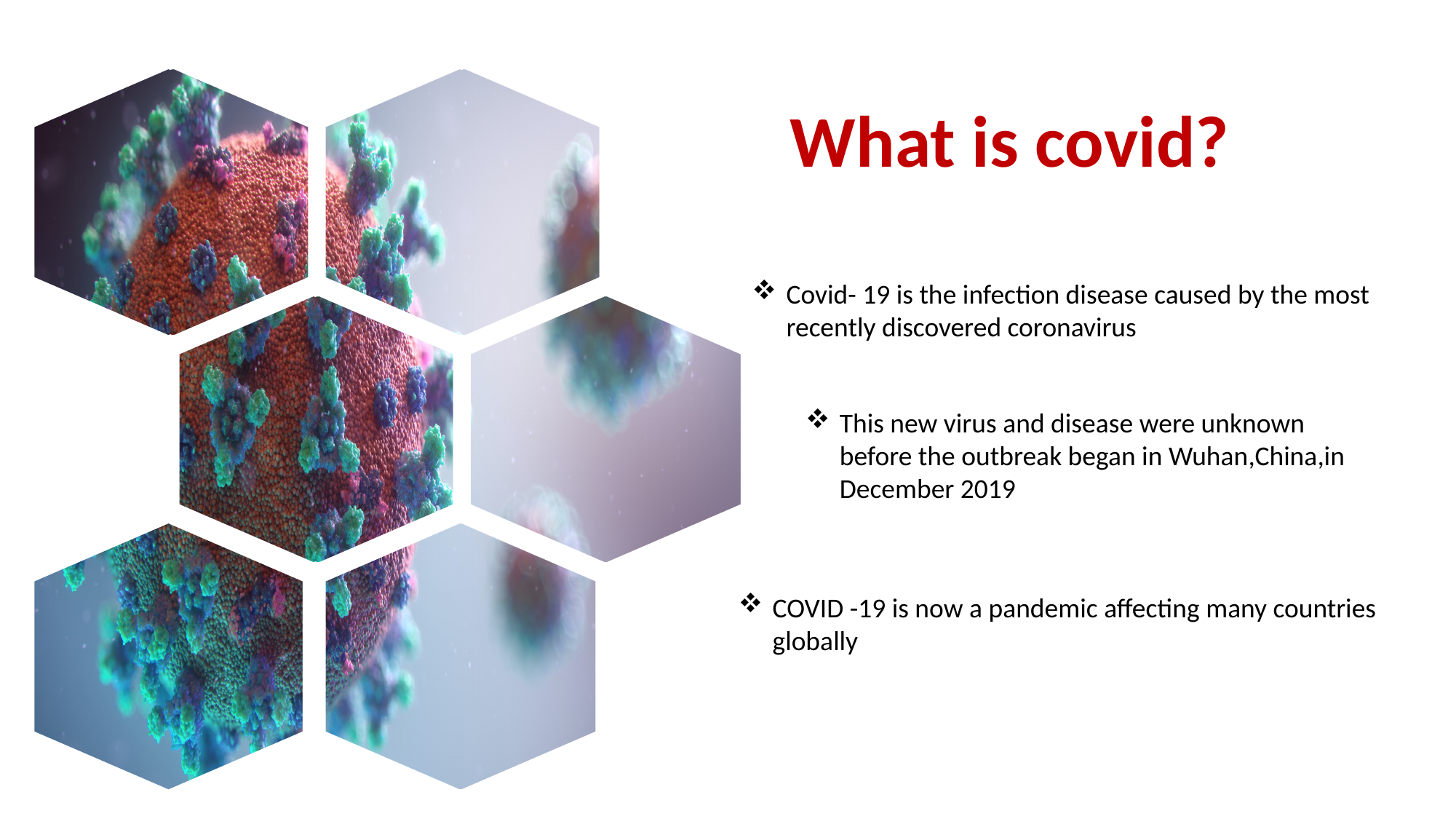

What is covid?

Covid- 19 is the infection disease caused by the most recently discovered coronavirus

This new virus and disease were unknown before the outbreak began in Wuhan,China,in December 2019

COVID -19 is now a pandemic affecting many countries globally